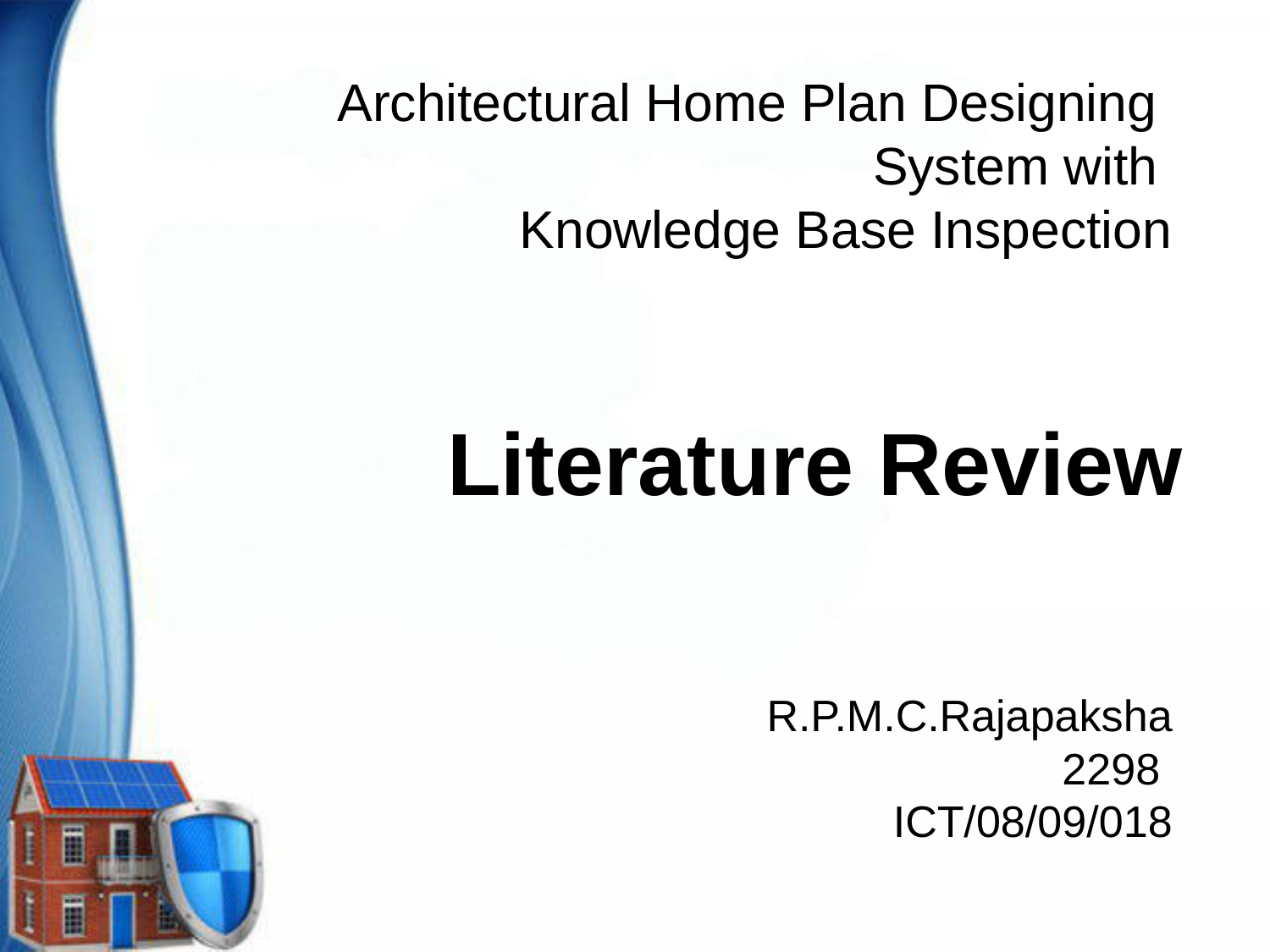

# Architectural Home Plan Designing System with Knowledge Base Inspection
Literature Review
R.P.M.C.Rajapaksha
2298
ICT/08/09/018